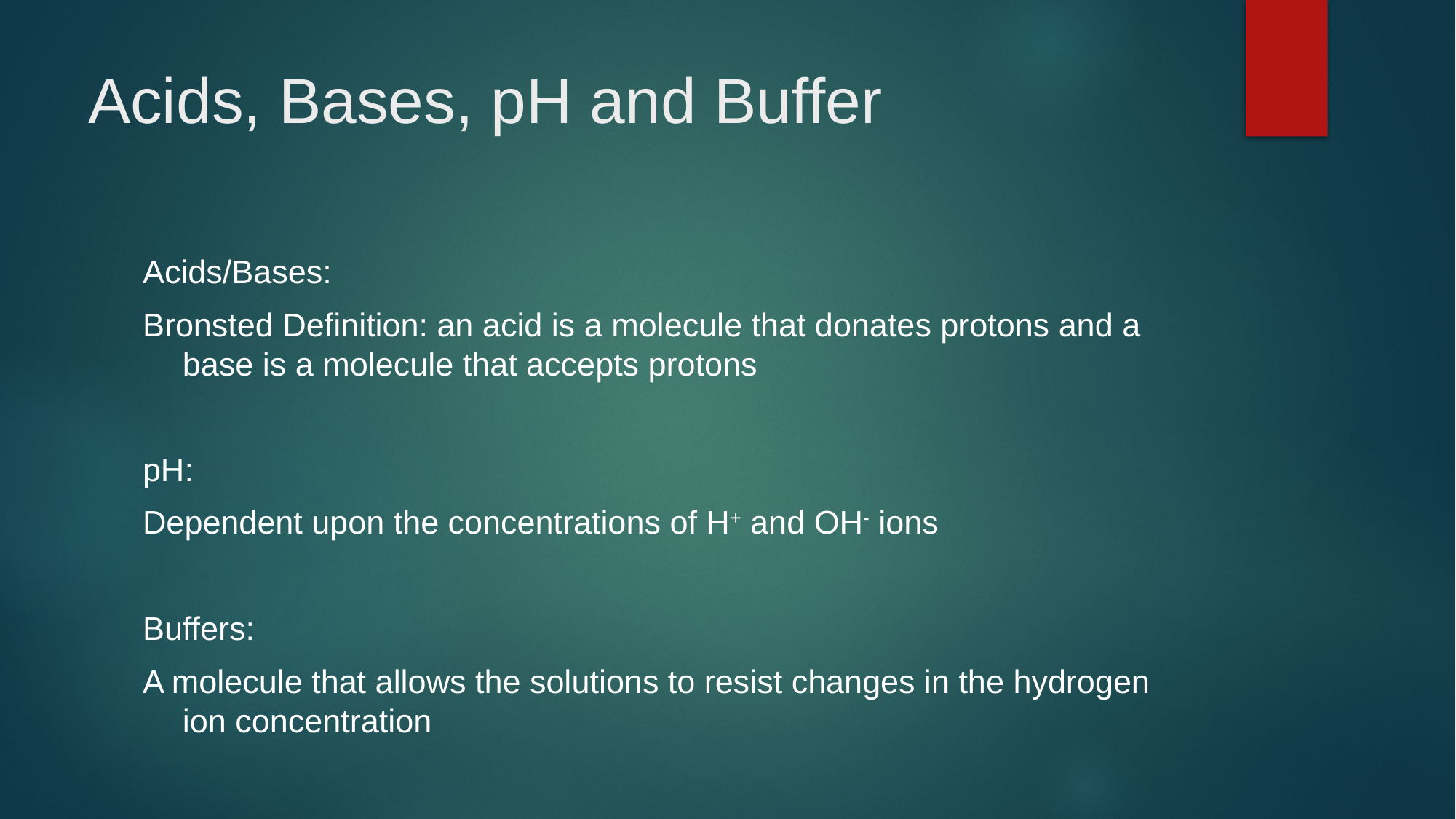

# Acids, Bases, pH and Buffer
Acids/Bases:
Bronsted Definition: an acid is a molecule that donates protons and a base is a molecule that accepts protons

pH:
Dependent upon the concentrations of H+ and OH- ions

Buffers:
A molecule that allows the solutions to resist changes in the hydrogen ion concentration